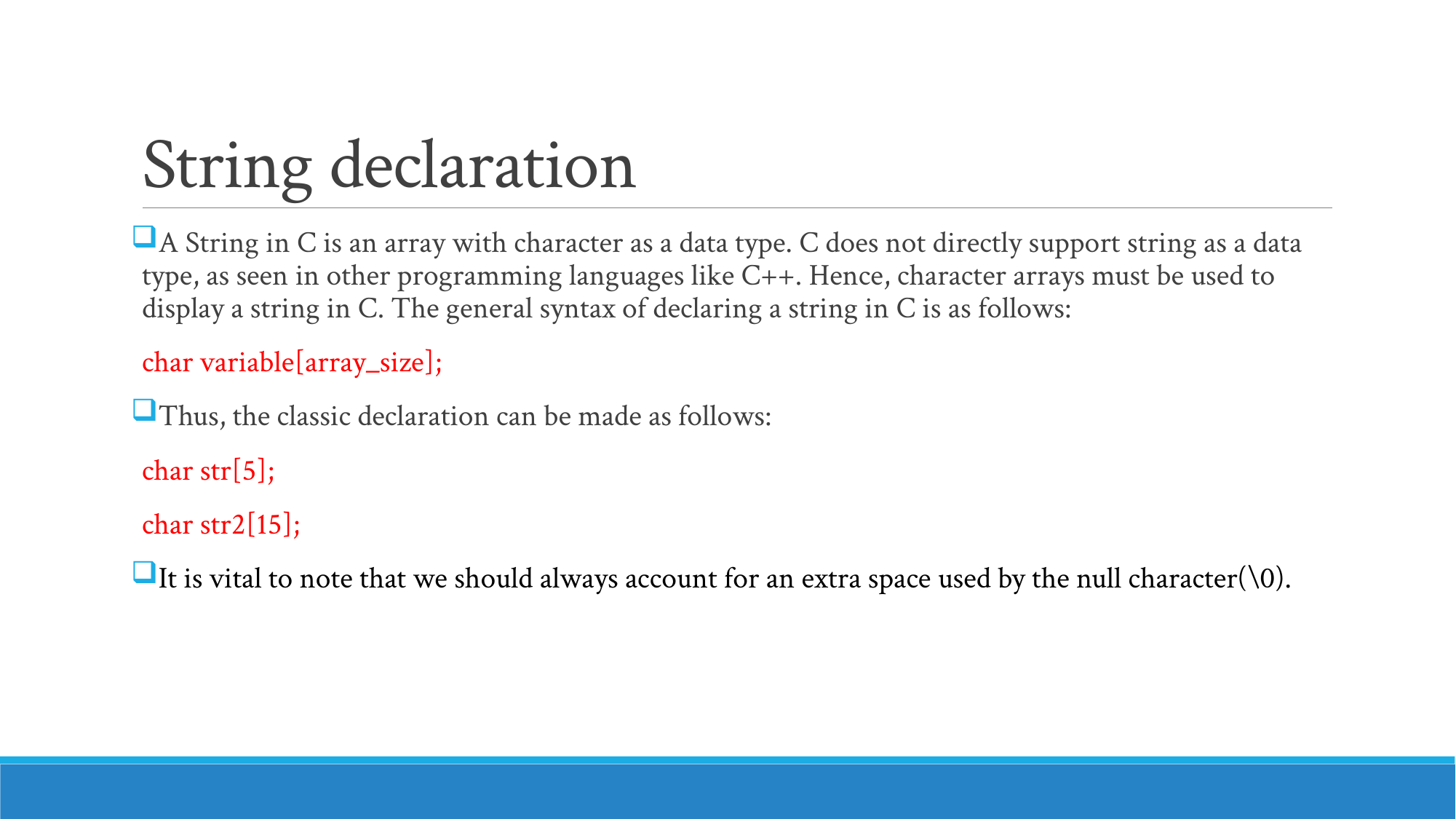

# String declaration
A String in C is an array with character as a data type. C does not directly support string as a data type, as seen in other programming languages like C++. Hence, character arrays must be used to display a string in C. The general syntax of declaring a string in C is as follows:
char variable[array_size];
Thus, the classic declaration can be made as follows:
char str[5];
char str2[15];
It is vital to note that we should always account for an extra space used by the null character(\0).